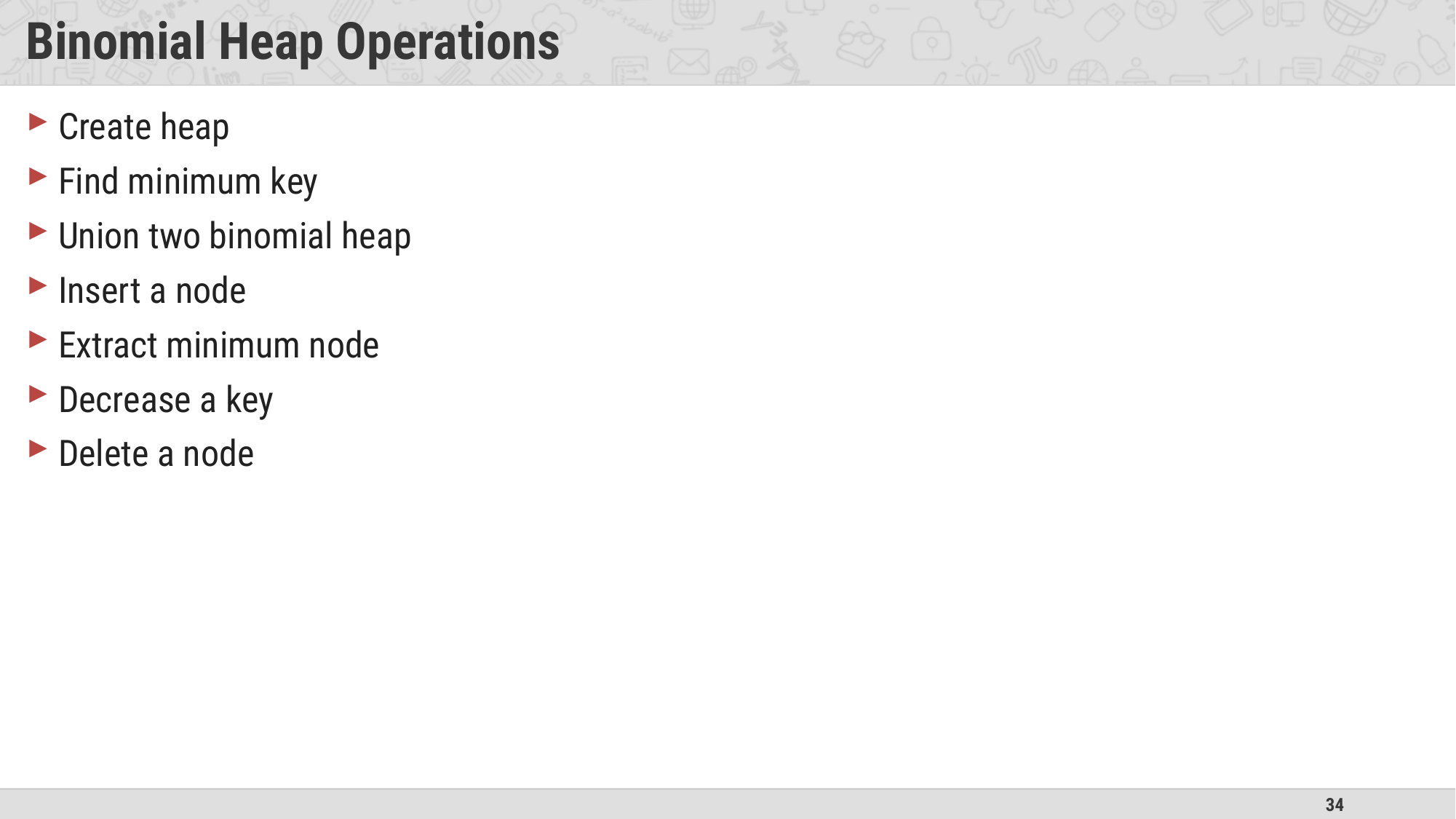

# Binomial Heap Operations
Create heap
Find minimum key
Union two binomial heap
Insert a node
Extract minimum node
Decrease a key
Delete a node